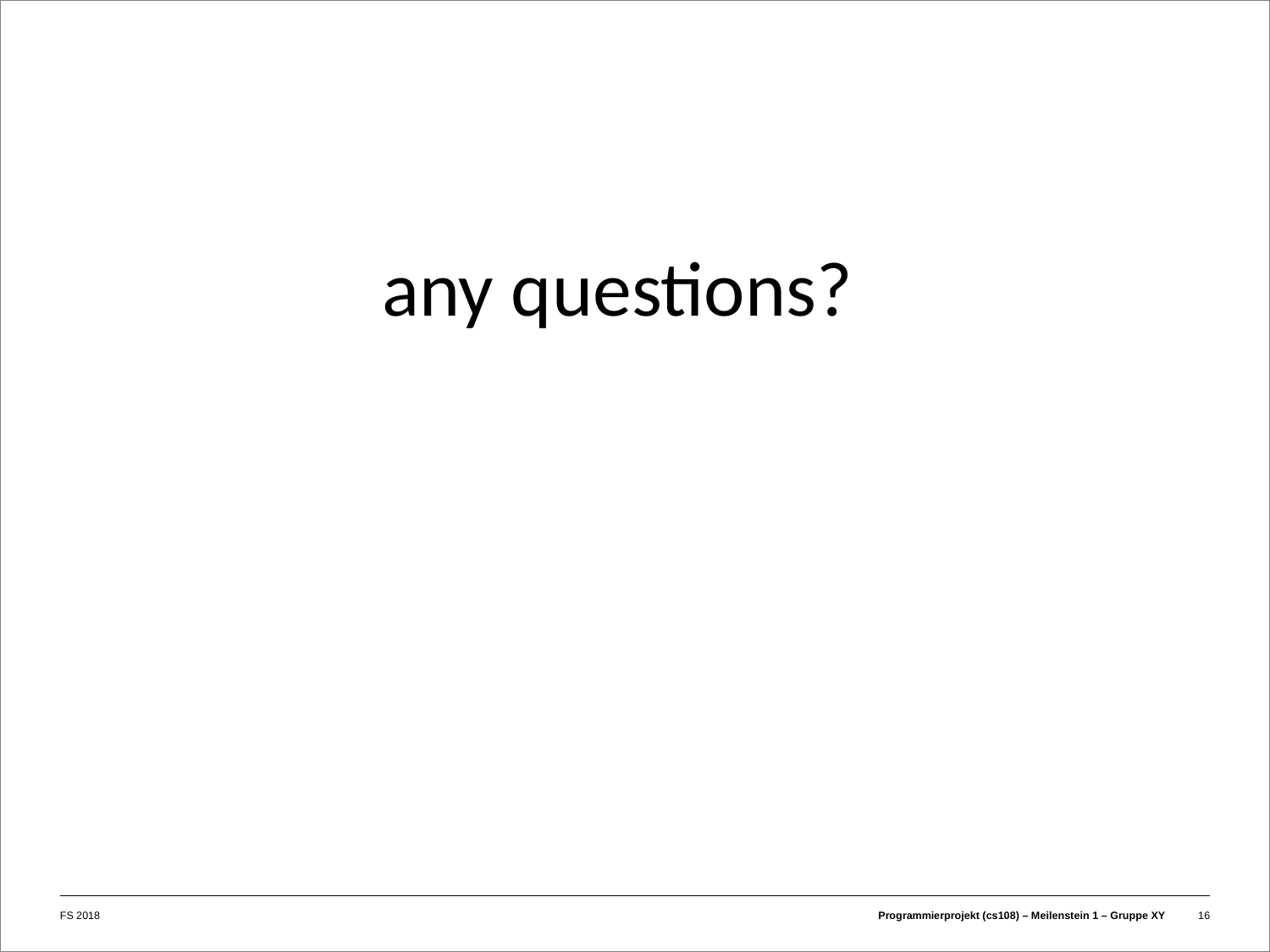

any questions?
FS 2018
Programmierprojekt (cs108) – Meilenstein 1 – Gruppe XY
16